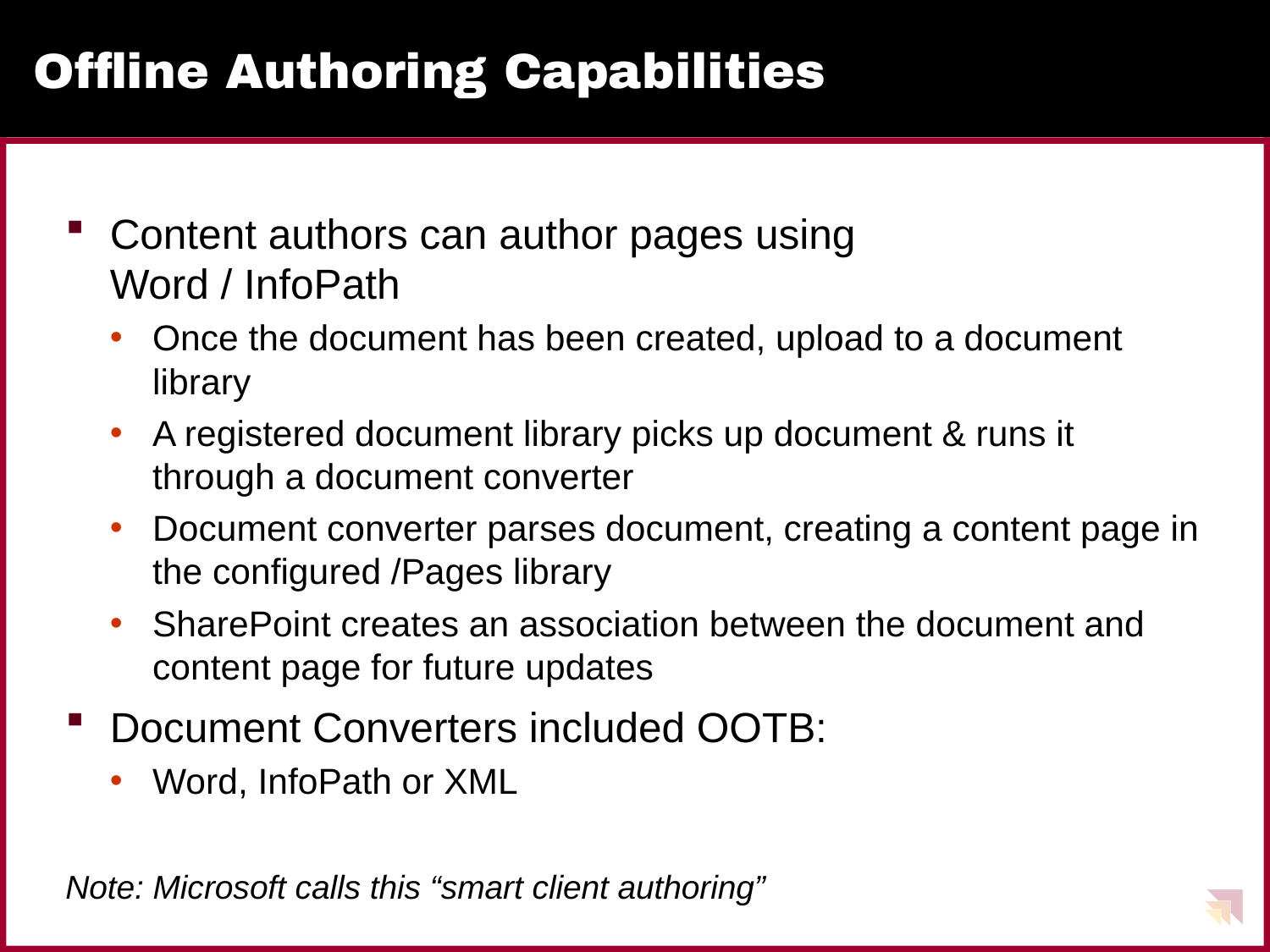

# Offline Authoring Capabilities
Content authors can author pages using
Word / InfoPath
Once the document has been created, upload to a document library
A registered document library picks up document & runs it through a document converter
Document converter parses document, creating a content page in the configured /Pages library
SharePoint creates an association between the document and content page for future updates
Document Converters included OOTB:
Word, InfoPath or XML

Note: Microsoft calls this “smart client authoring”